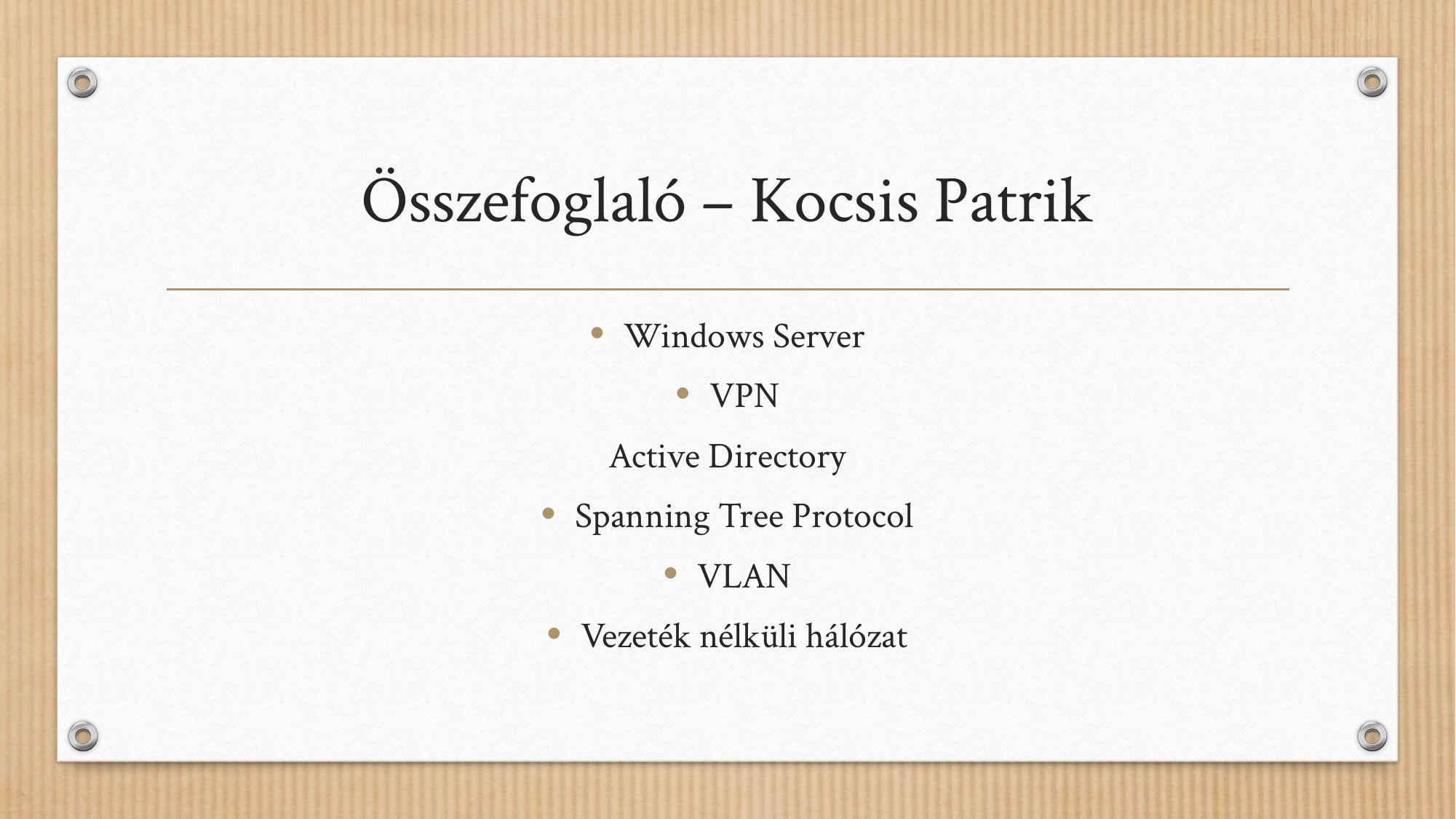

# Összefoglaló – Kocsis Patrik
Windows Server
VPN
Active Directory
Spanning Tree Protocol
VLAN
Vezeték nélküli hálózat